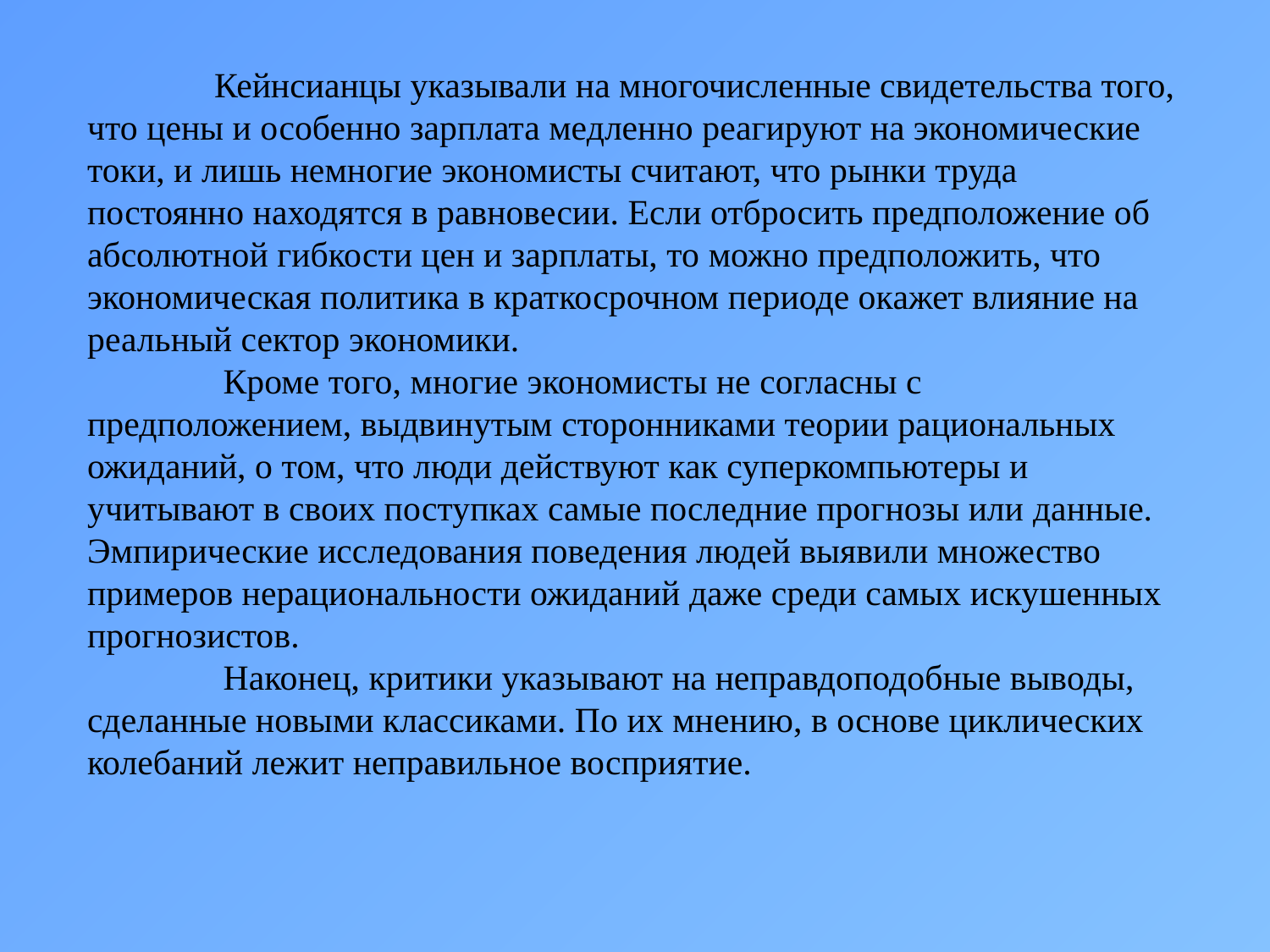

Кейнсианцы указывали на многочисленные свидетельства того, что цены и особенно зарплата медленно реагируют на экономические токи, и лишь немногие экономисты считают, что рынки труда постоянно находятся в равновесии. Если отбросить предположение об абсолютной гибкости цен и зарплаты, то можно предположить, что экономическая политика в краткосрочном периоде окажет влияние на реальный сектор экономики.
	 Кроме того, многие экономисты не согласны с предположением, выдвинутым сторонниками теории рациональных ожиданий, о том, что люди действуют как суперкомпьютеры и учитывают в своих поступках самые последние прогнозы или данные. Эмпирические исследования поведения людей выявили множество примеров нерациональности ожиданий даже среди самых искушенных прогнозистов.
	 Наконец, критики указывают на неправдоподобные выводы, сделанные новыми классиками. По их мнению, в основе циклических колебаний лежит неправильное восприятие.